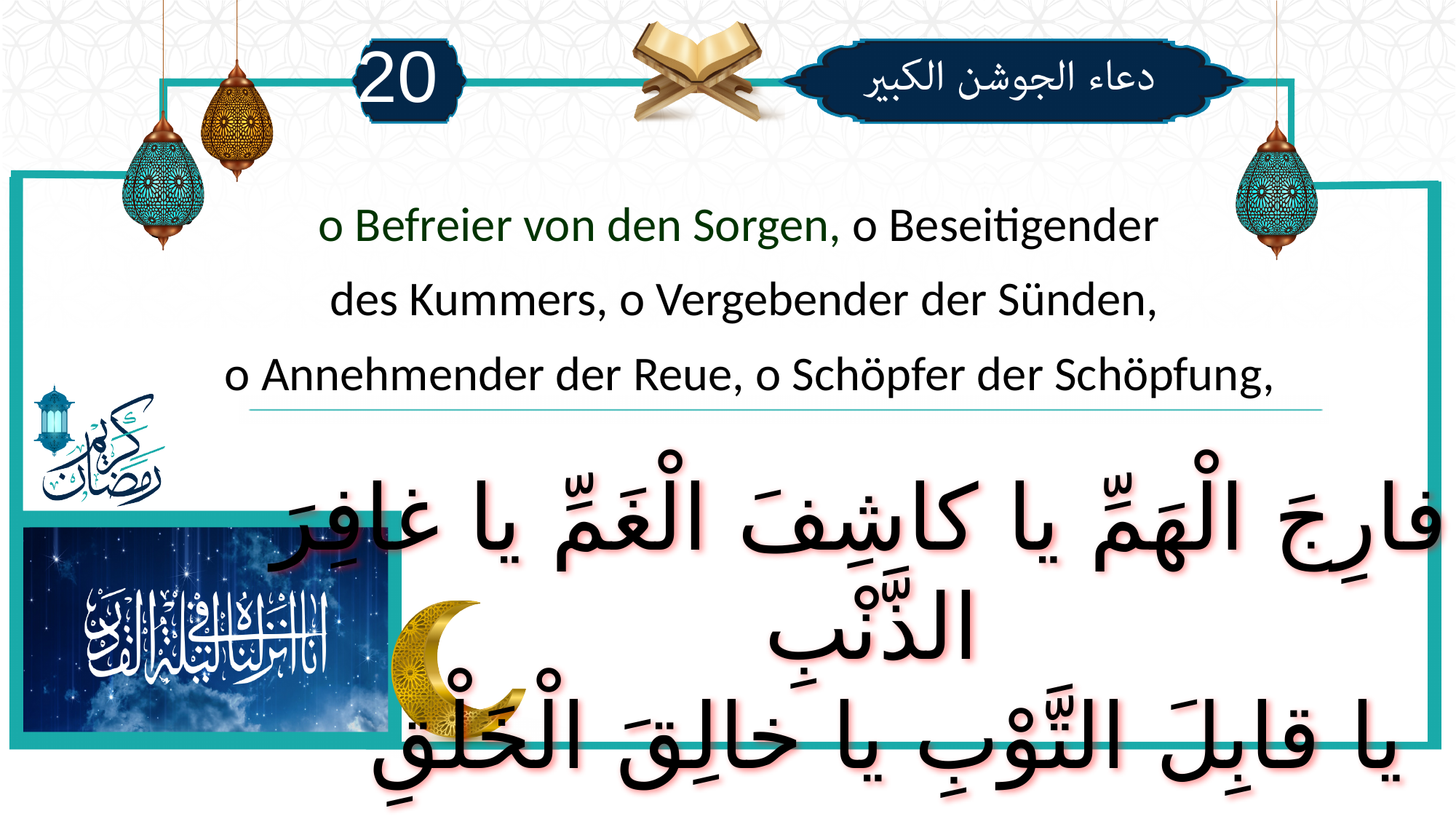

20
o Befreier von den Sorgen, o Beseitigender
des Kummers, o Vergebender der Sünden,
 o Annehmender der Reue, o Schöpfer der Schöpfung,
 يا فارِجَ الْهَمِّ يا كاشِفَ الْغَمِّ يا غافِرَ الذَّنْبِ
يا قابِلَ التَّوْبِ يا خالِقَ الْخَلْقِ